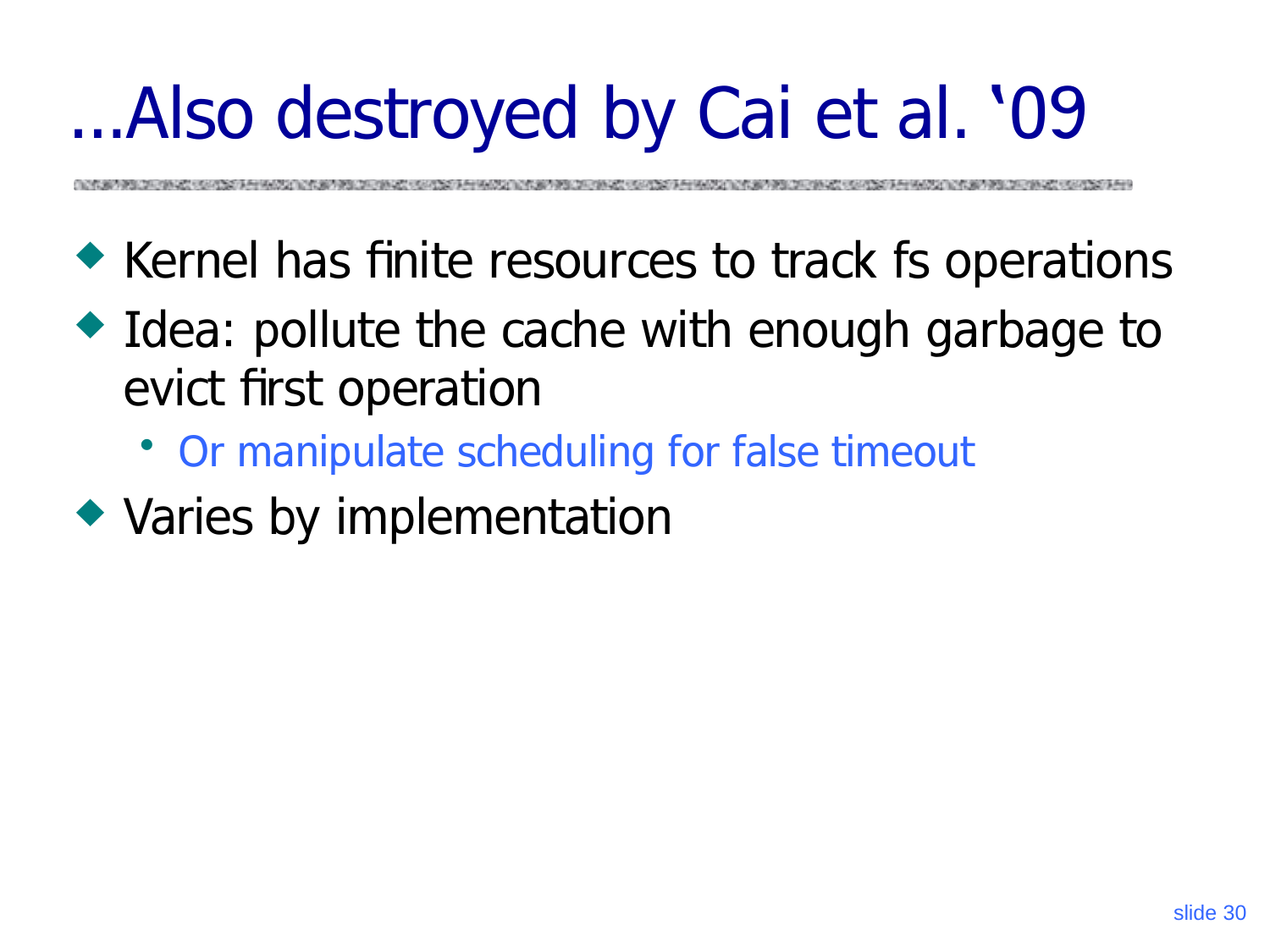

# …Also destroyed by Cai et al. ‘09
Kernel has finite resources to track fs operations
Idea: pollute the cache with enough garbage to evict first operation
Or manipulate scheduling for false timeout
Varies by implementation
slide 30